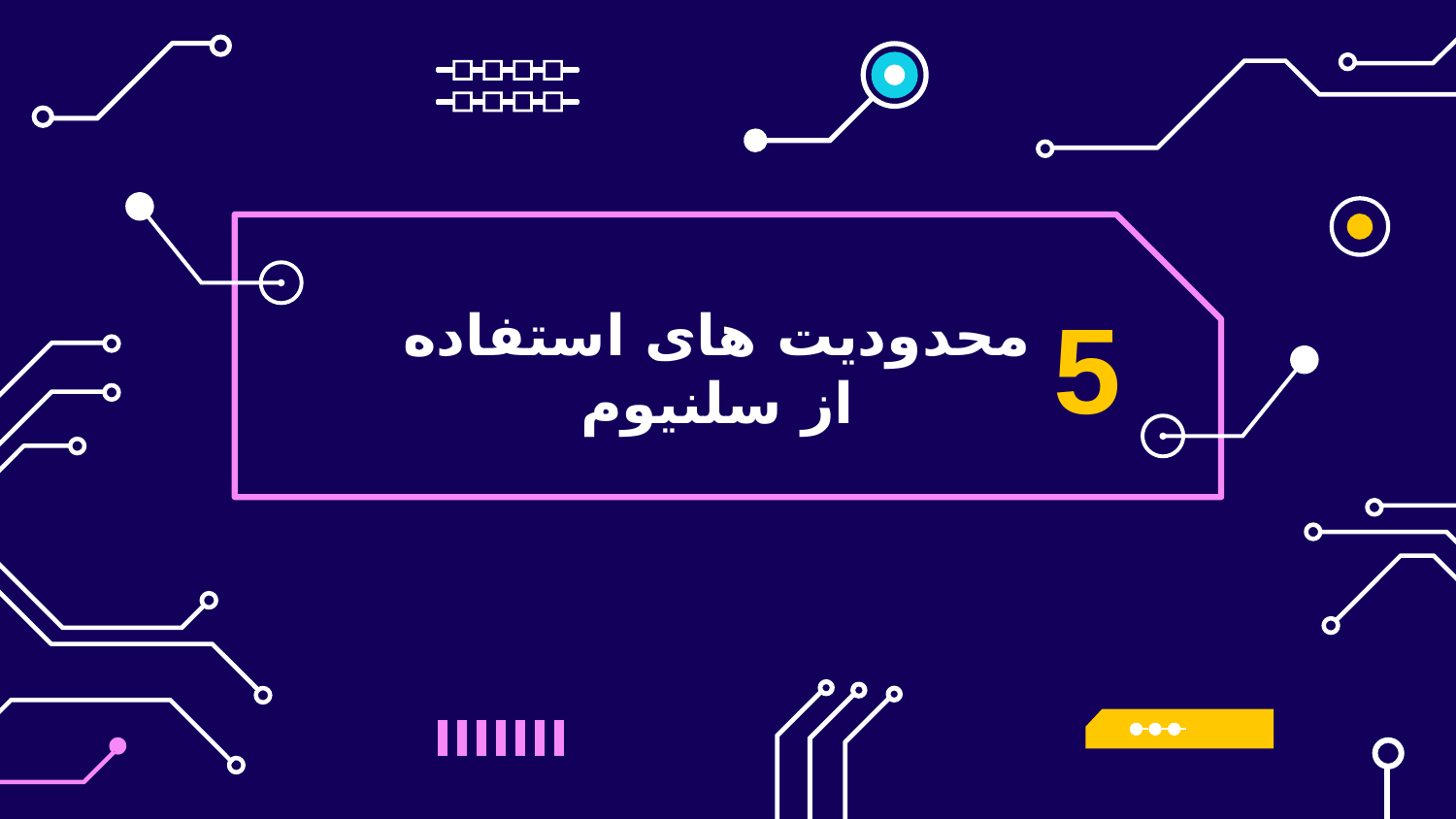

5
# محدودیت های استفاده از سلنیوم